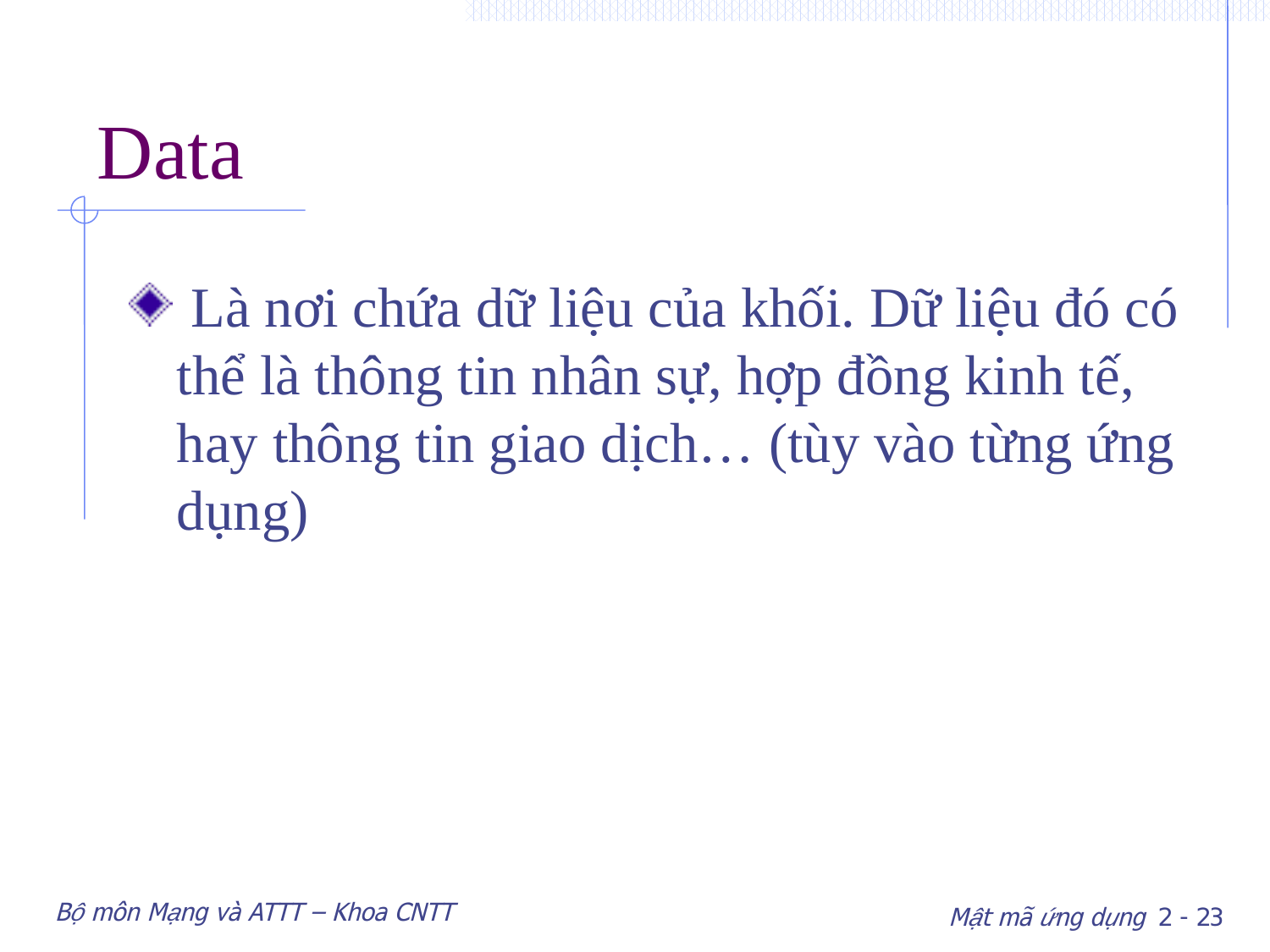

# Data
 Là nơi chứa dữ liệu của khối. Dữ liệu đó có thể là thông tin nhân sự, hợp đồng kinh tế, hay thông tin giao dịch… (tùy vào từng ứng dụng)
Bộ môn Mạng và ATTT – Khoa CNTT